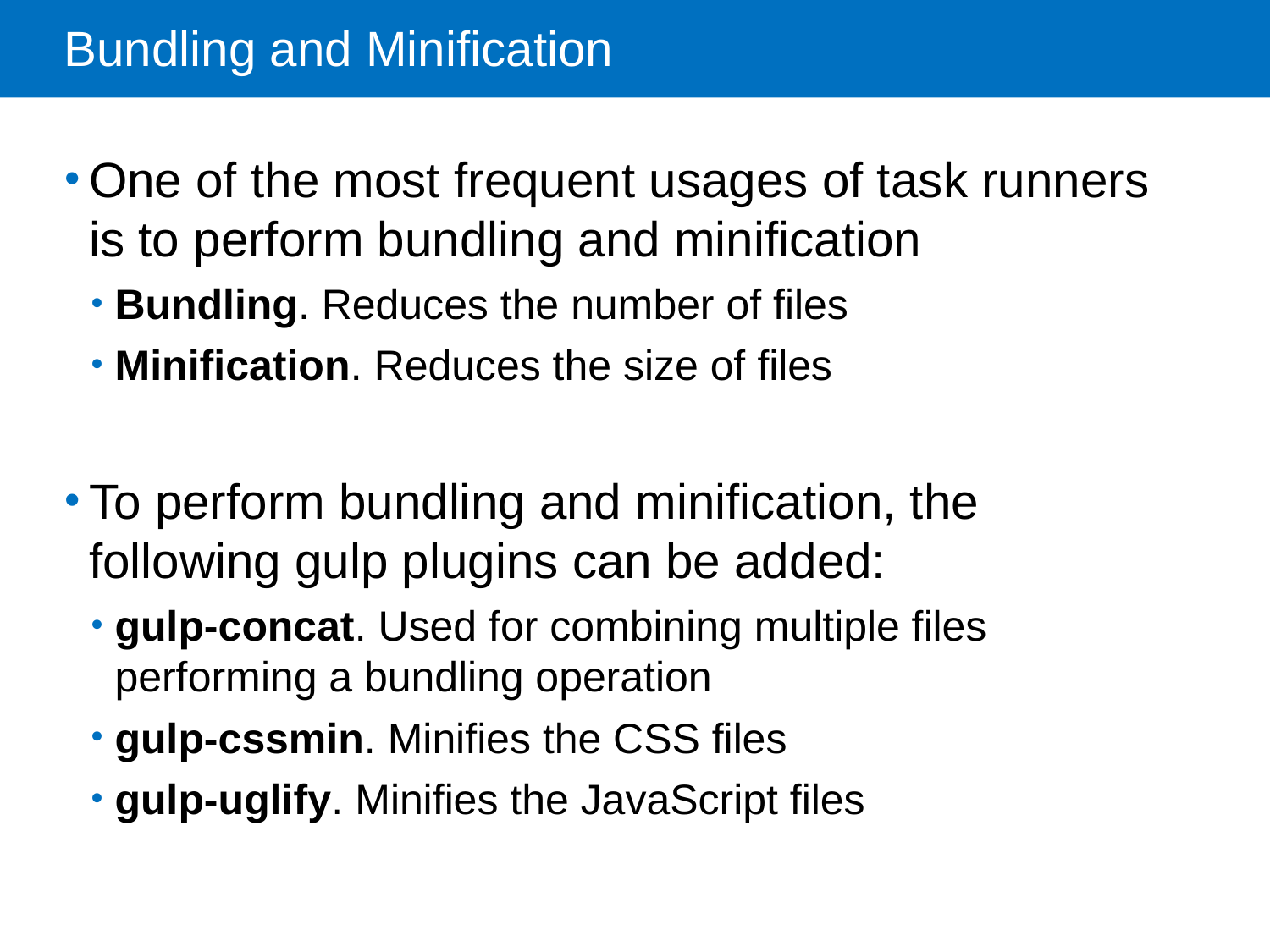

# Bundling and Minification
One of the most frequent usages of task runners is to perform bundling and minification
Bundling. Reduces the number of files
Minification. Reduces the size of files

To perform bundling and minification, the following gulp plugins can be added:
gulp-concat. Used for combining multiple files performing a bundling operation
gulp-cssmin. Minifies the CSS files
gulp-uglify. Minifies the JavaScript files